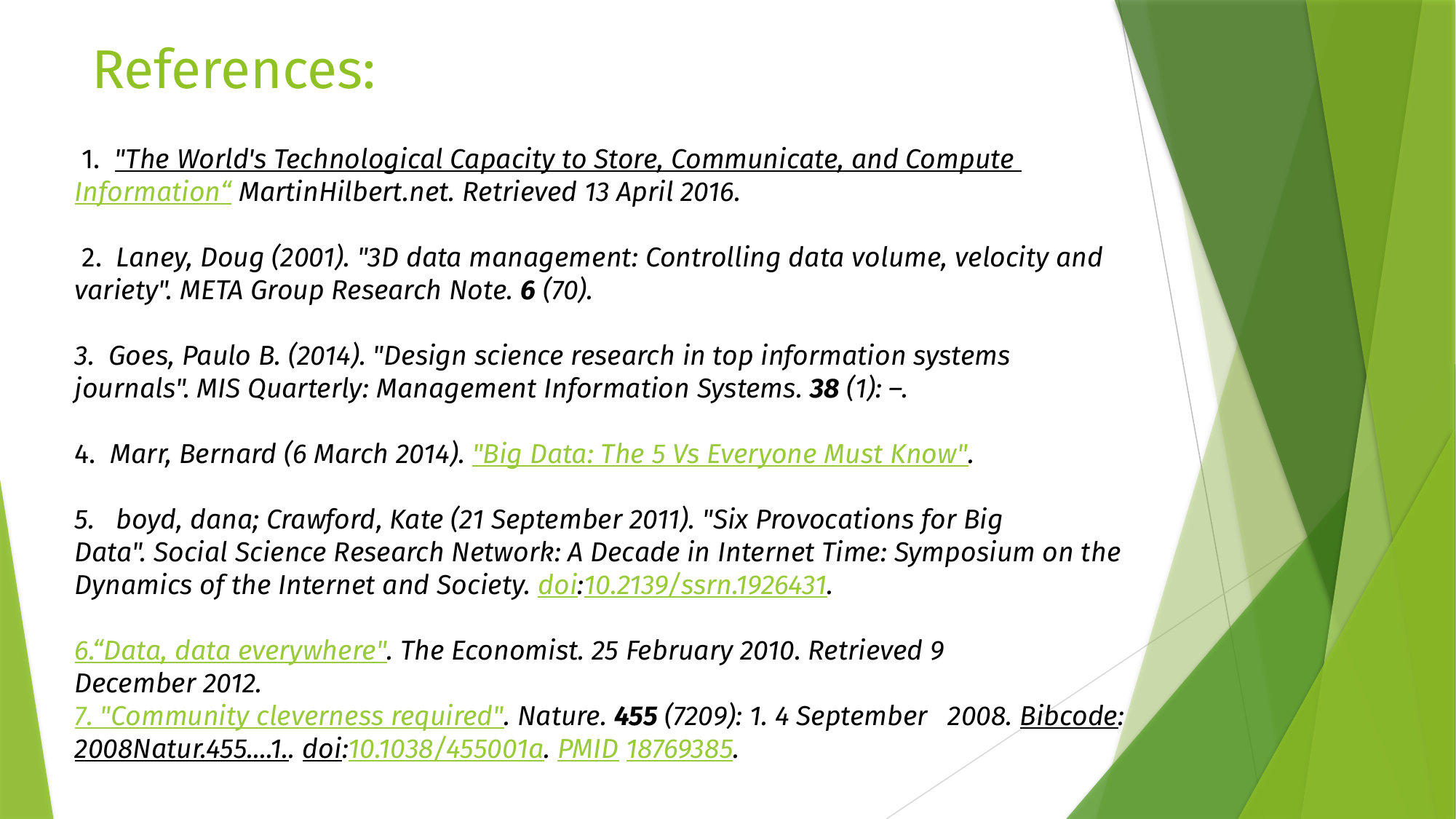

# References:
 1.  "The World's Technological Capacity to Store, Communicate, and Compute 	Information“ MartinHilbert.net. Retrieved 13 April 2016.

 2.  Laney, Doug (2001). "3D data management: Controlling data volume, velocity and 	variety". META Group Research Note. 6 (70).

3.  Goes, Paulo B. (2014). "Design science research in top information systems 	journals". MIS Quarterly: Management Information Systems. 38 (1): –.

4.  Marr, Bernard (6 March 2014). "Big Data: The 5 Vs Everyone Must Know".

5.   boyd, dana; Crawford, Kate (21 September 2011). "Six Provocations for Big  	Data". Social Science Research Network: A Decade in Internet Time: Symposium on the 	Dynamics of the Internet and Society. doi:10.2139/ssrn.1926431.

6.“Data, data everywhere". The Economist. 25 February 2010. Retrieved 9 	December 2012.
7. "Community cleverness required". Nature. 455 (7209): 1. 4 September 	2008. Bibcode:2008Natur.455....1.. doi:10.1038/455001a. PMID 18769385.